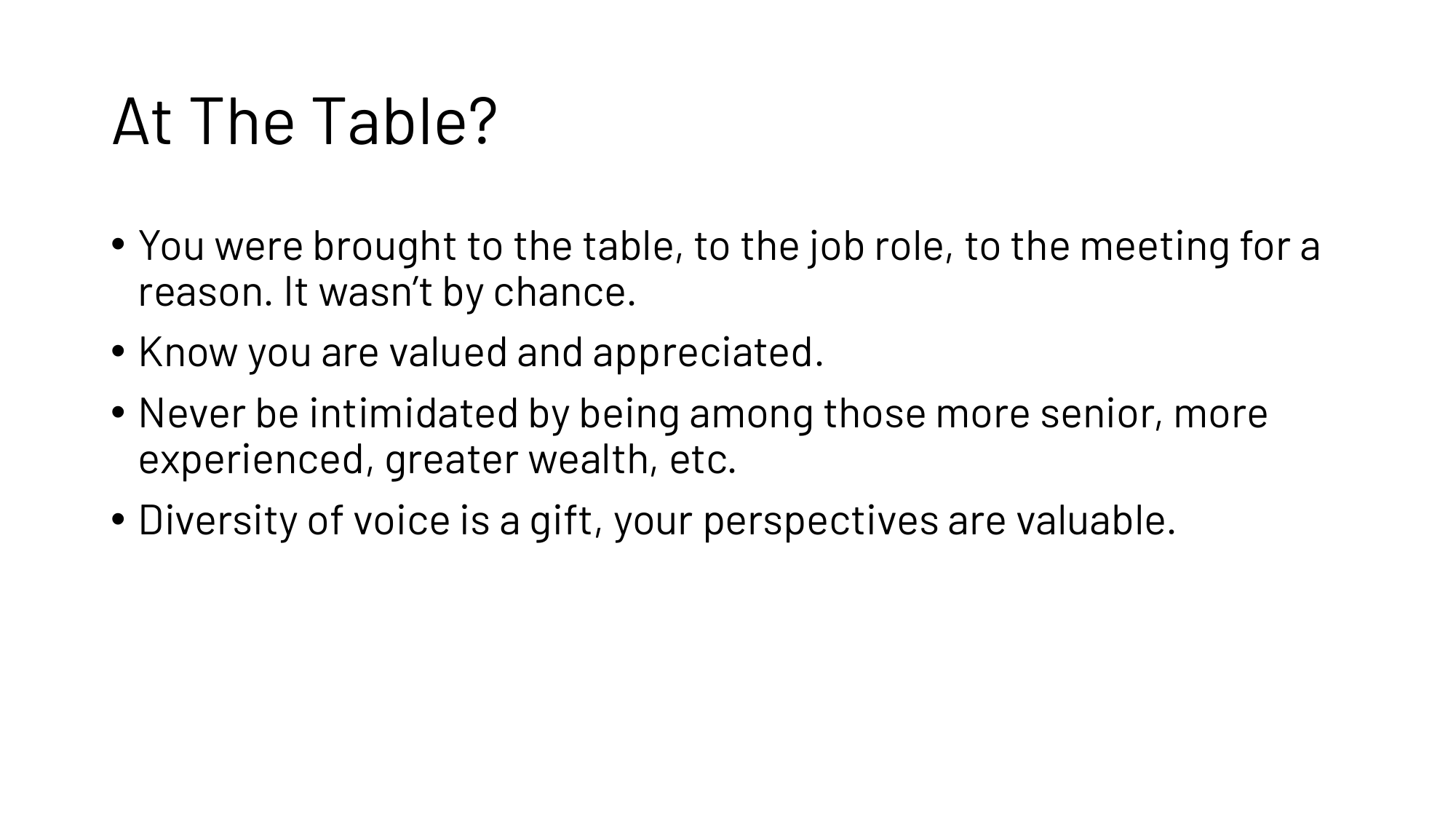

# At The Table?
You were brought to the table, to the job role, to the meeting for a reason. It wasn’t by chance.
Know you are valued and appreciated.
Never be intimidated by being among those more senior, more experienced, greater wealth, etc.
Diversity of voice is a gift, your perspectives are valuable.